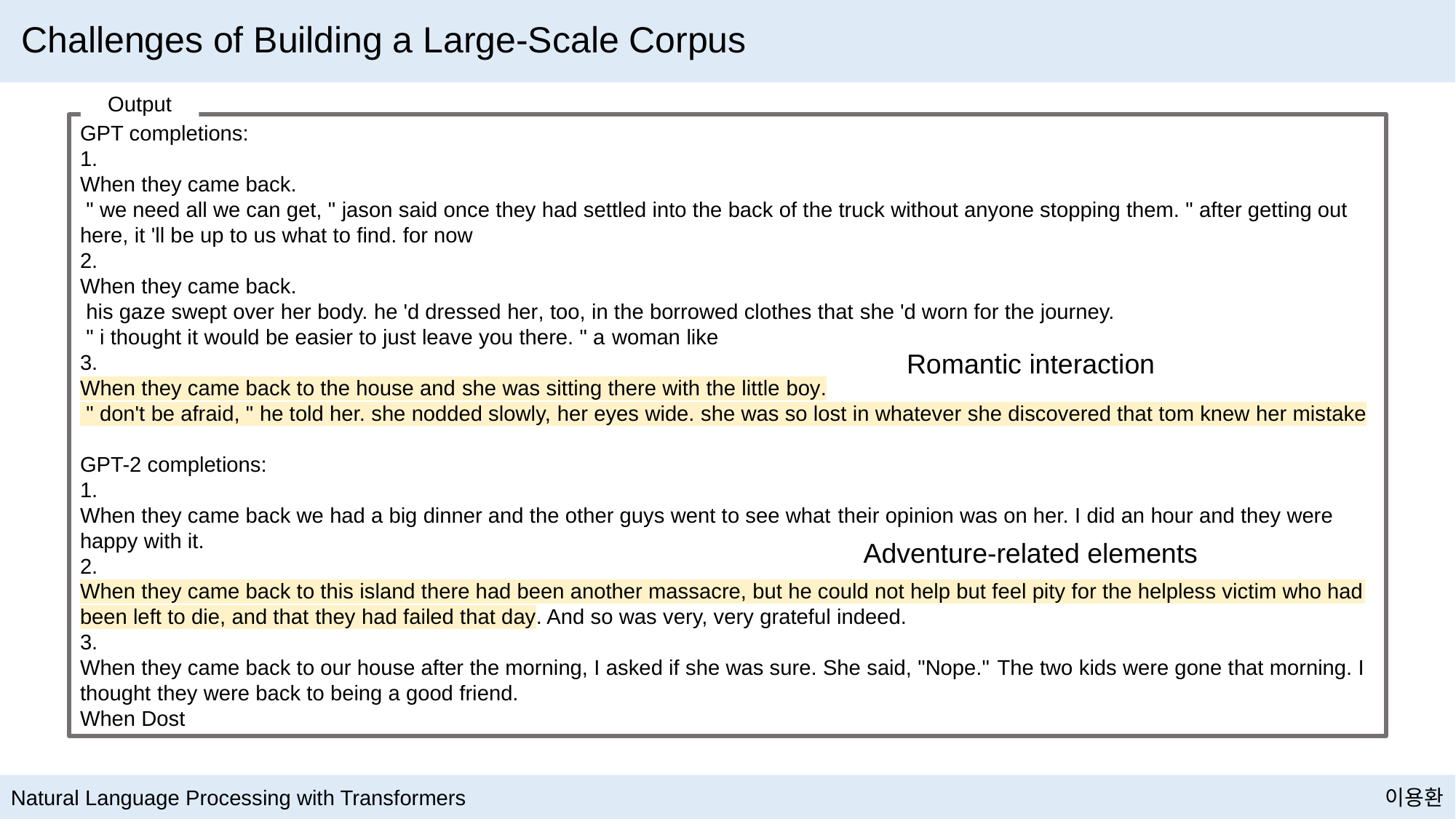

# Challenges of Building a Large-Scale Corpus
Output
GPT completions:
1.
When they came back.
 " we need all we can get, " jason said once they had settled into the back of the truck without anyone stopping them. " after getting out here, it 'll be up to us what to find. for now
2.
When they came back.
 his gaze swept over her body. he 'd dressed her, too, in the borrowed clothes that she 'd worn for the journey.
 " i thought it would be easier to just leave you there. " a woman like
3.
When they came back to the house and she was sitting there with the little boy.
 " don't be afraid, " he told her. she nodded slowly, her eyes wide. she was so lost in whatever she discovered that tom knew her mistake

GPT-2 completions:
1.
When they came back we had a big dinner and the other guys went to see what their opinion was on her. I did an hour and they were happy with it.
2.
When they came back to this island there had been another massacre, but he could not help but feel pity for the helpless victim who had been left to die, and that they had failed that day. And so was very, very grateful indeed.
3.
When they came back to our house after the morning, I asked if she was sure. She said, "Nope." The two kids were gone that morning. I thought they were back to being a good friend.
When Dost
Romantic interaction
Adventure-related elements